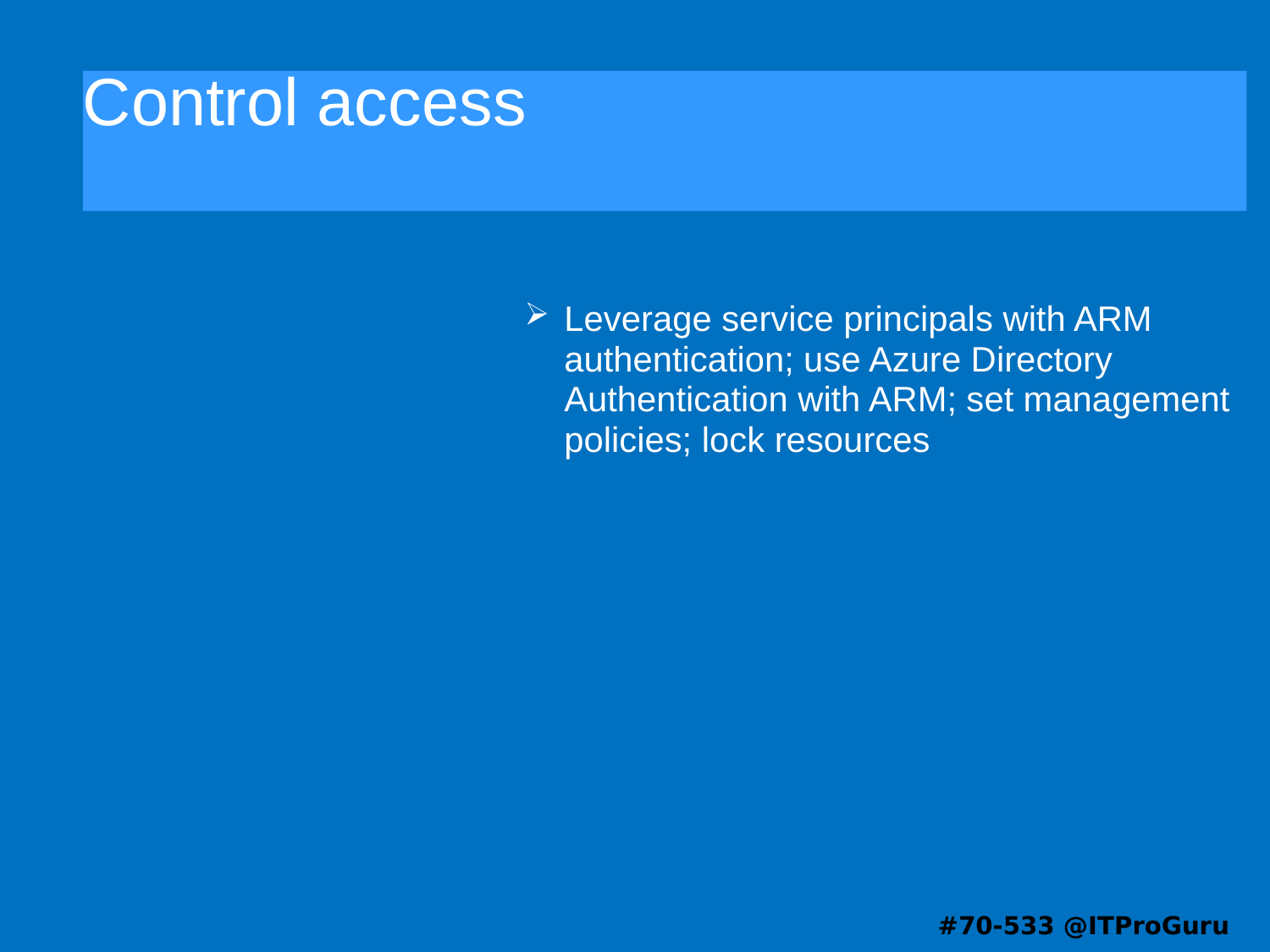

# Control access
Leverage service principals with ARM authentication; use Azure Directory Authentication with ARM; set management policies; lock resources